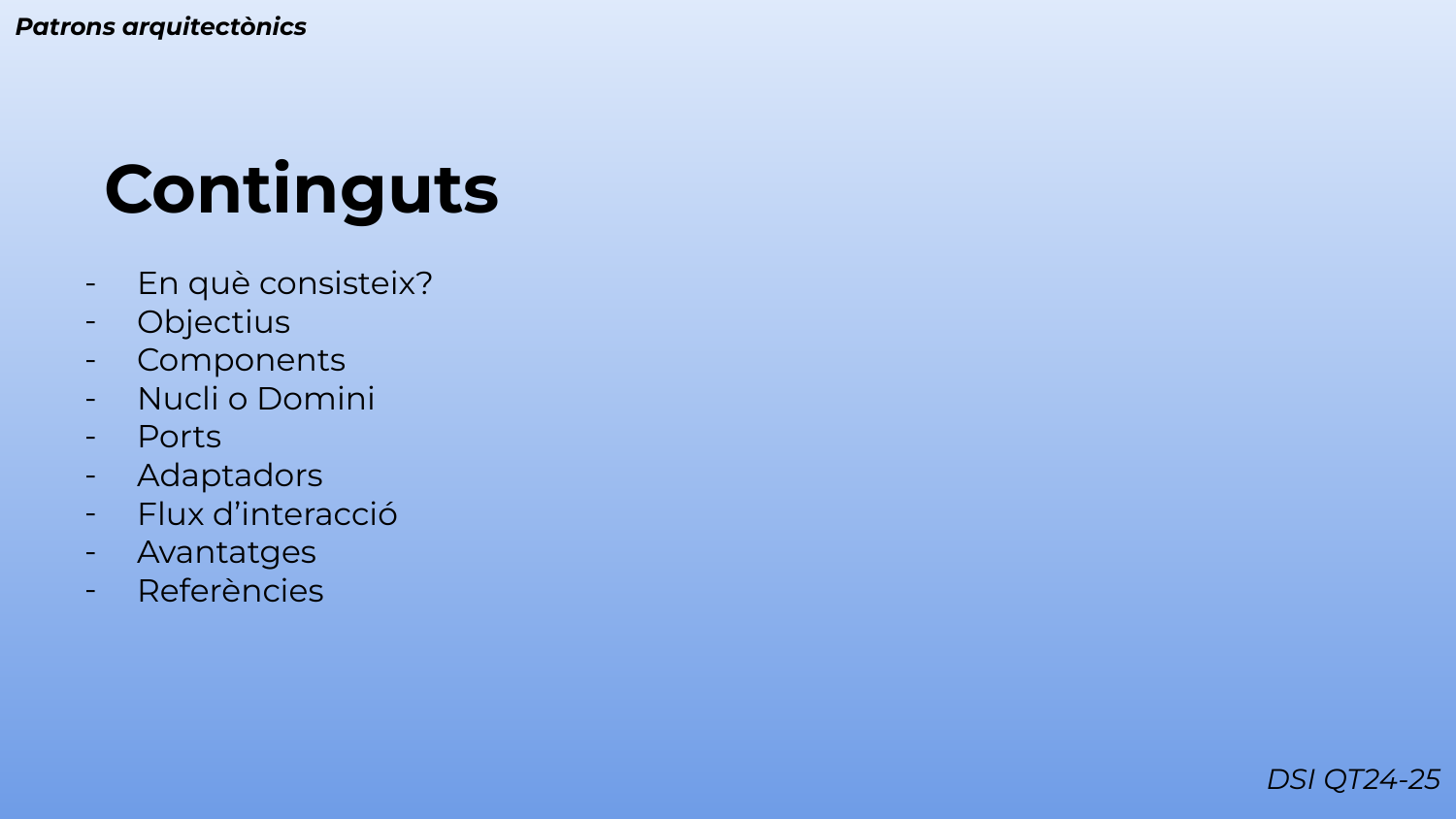

Patrons arquitectònics
Continguts
# En què consisteix?
Objectius
Components
Nucli o Domini
Ports
Adaptadors
Flux d’interacció
Avantatges
Referències
DSI QT24-25